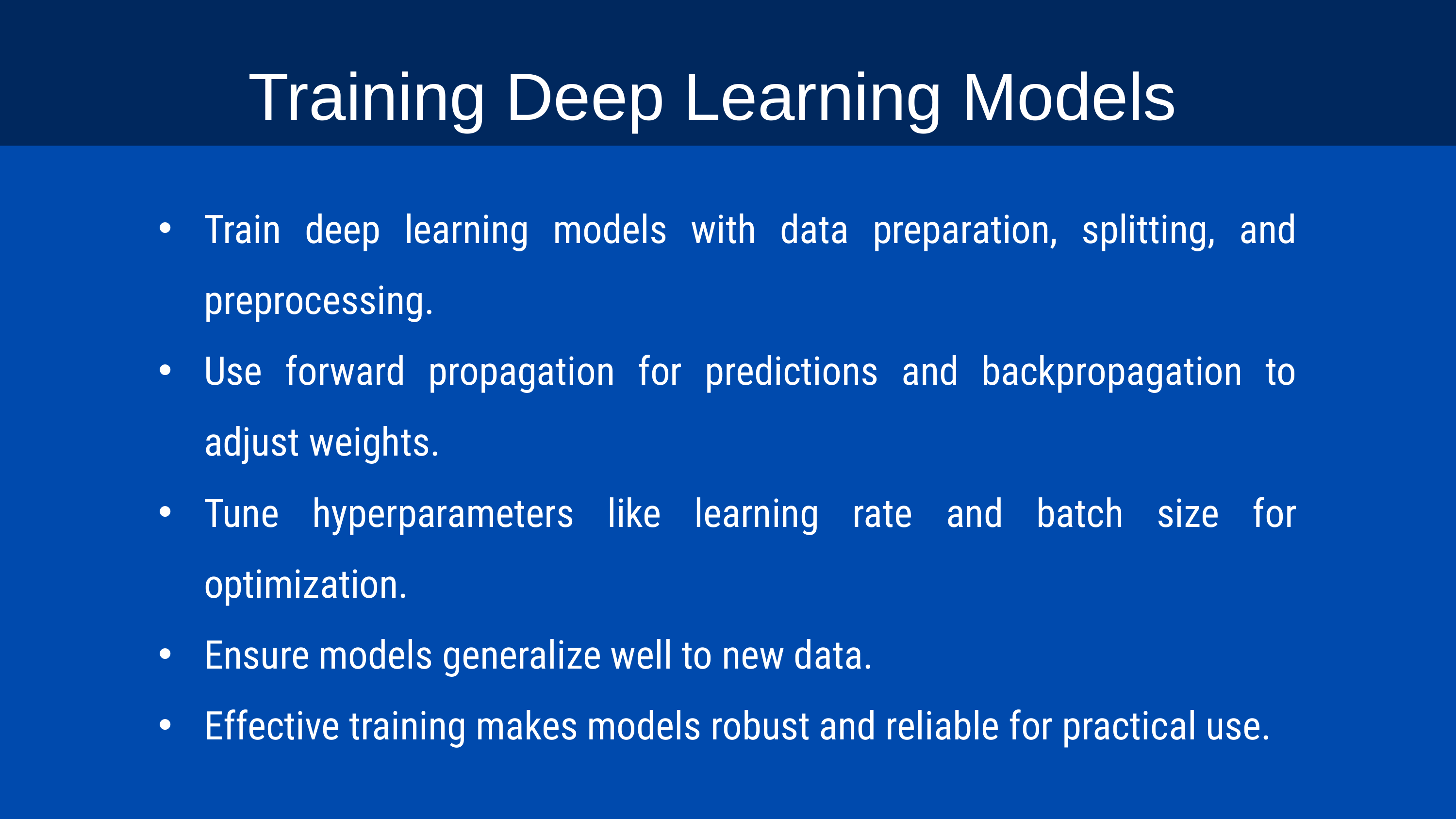

Training Deep Learning Models
Train deep learning models with data preparation, splitting, and preprocessing.
Use forward propagation for predictions and backpropagation to adjust weights.
Tune hyperparameters like learning rate and batch size for optimization.
Ensure models generalize well to new data.
Effective training makes models robust and reliable for practical use.